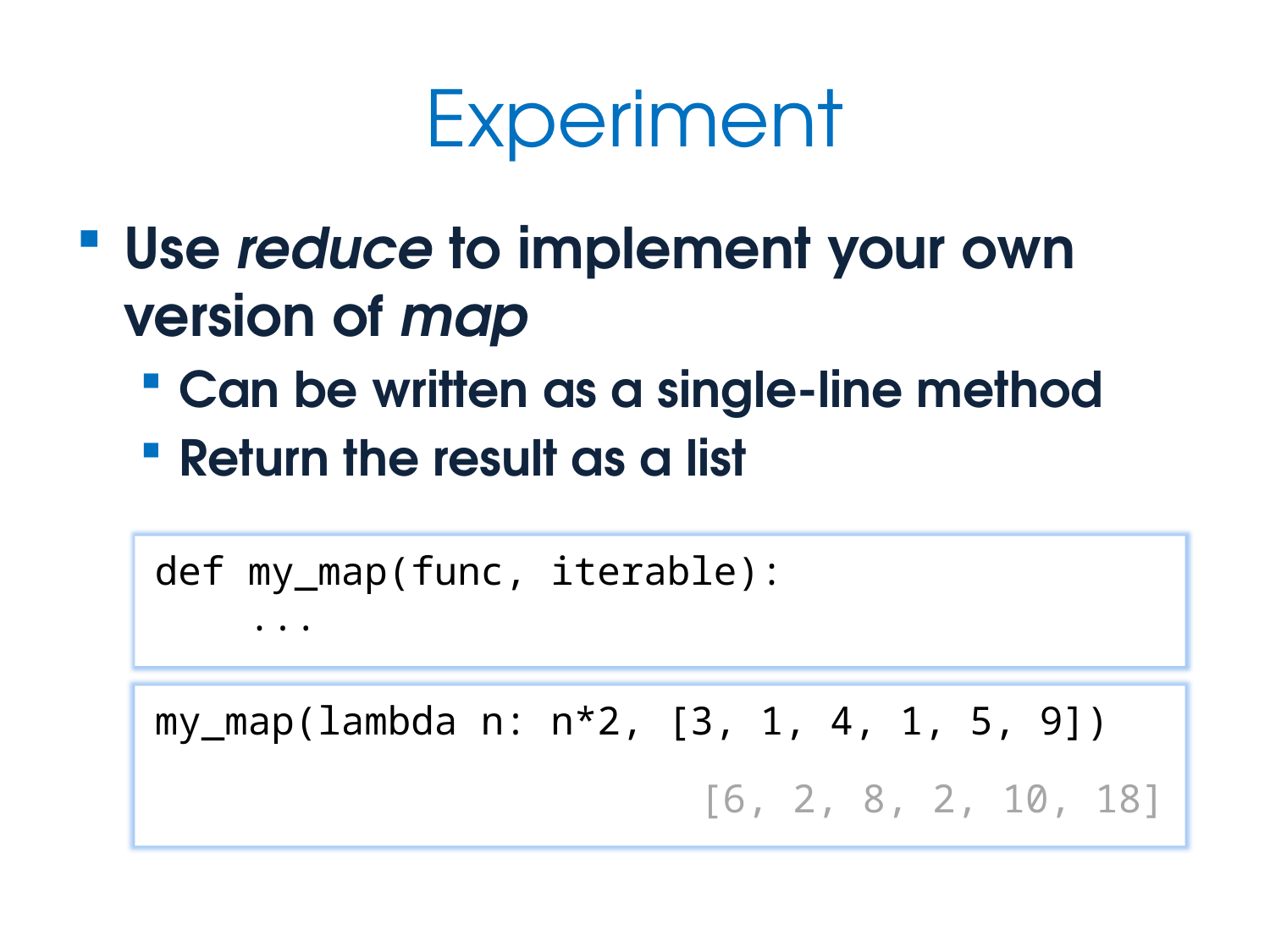

# Experiment
Use reduce to implement your own version of map
Can be written as a single-line method
Return the result as a list
def my_map(func, iterable):
    ...
my_map(lambda n: n*2, [3, 1, 4, 1, 5, 9])
[6, 2, 8, 2, 10, 18]